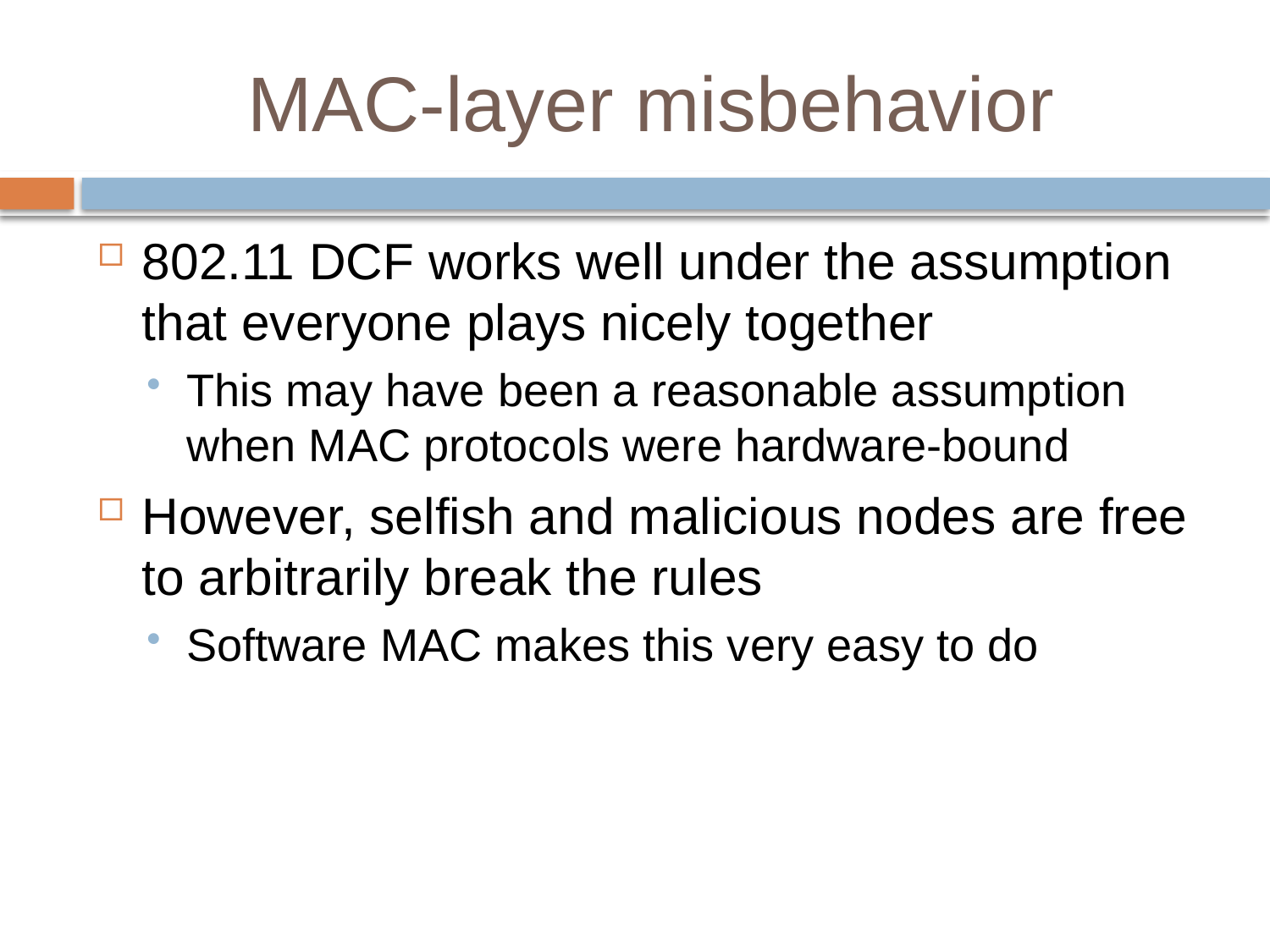

# MAC-layer misbehavior
802.11 DCF works well under the assumption that everyone plays nicely together
This may have been a reasonable assumption when MAC protocols were hardware-bound
However, selfish and malicious nodes are free to arbitrarily break the rules
Software MAC makes this very easy to do